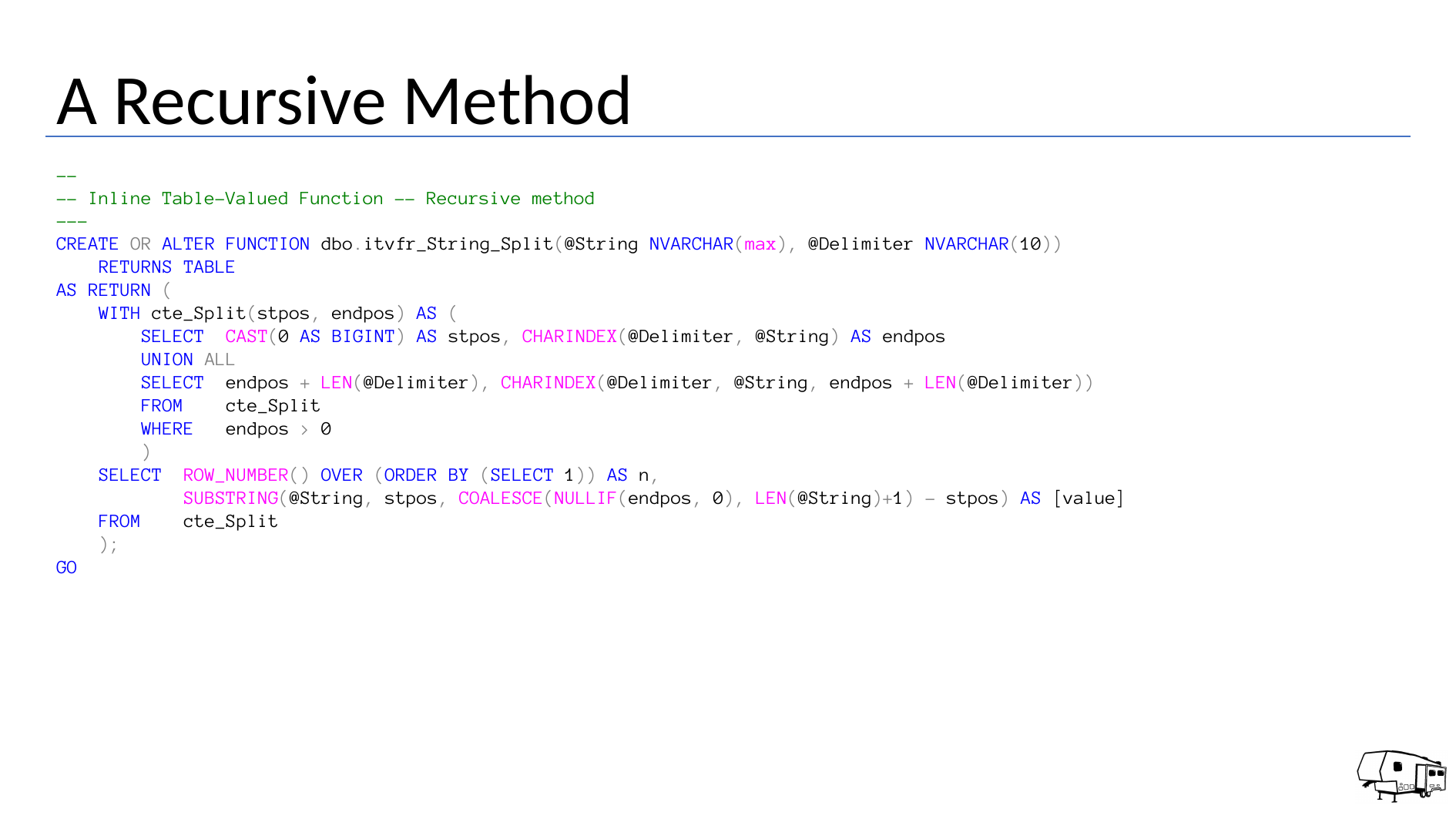

# A Recursive Method
--
-- Inline Table-Valued Function -- Recursive method
---
CREATE OR ALTER FUNCTION dbo.itvfr_String_Split(@String NVARCHAR(max), @Delimiter NVARCHAR(10))
    RETURNS TABLE
AS RETURN (
    WITH cte_Split(stpos, endpos) AS (
        SELECT  CAST(0 AS BIGINT) AS stpos, CHARINDEX(@Delimiter, @String) AS endpos
        UNION ALL
        SELECT  endpos + LEN(@Delimiter), CHARINDEX(@Delimiter, @String, endpos + LEN(@Delimiter))
        FROM    cte_Split
        WHERE   endpos > 0
        )
    SELECT  ROW_NUMBER() OVER (ORDER BY (SELECT 1)) AS n,
            SUBSTRING(@String, stpos, COALESCE(NULLIF(endpos, 0), LEN(@String)+1) - stpos) AS [value]
    FROM    cte_Split
    );
GO